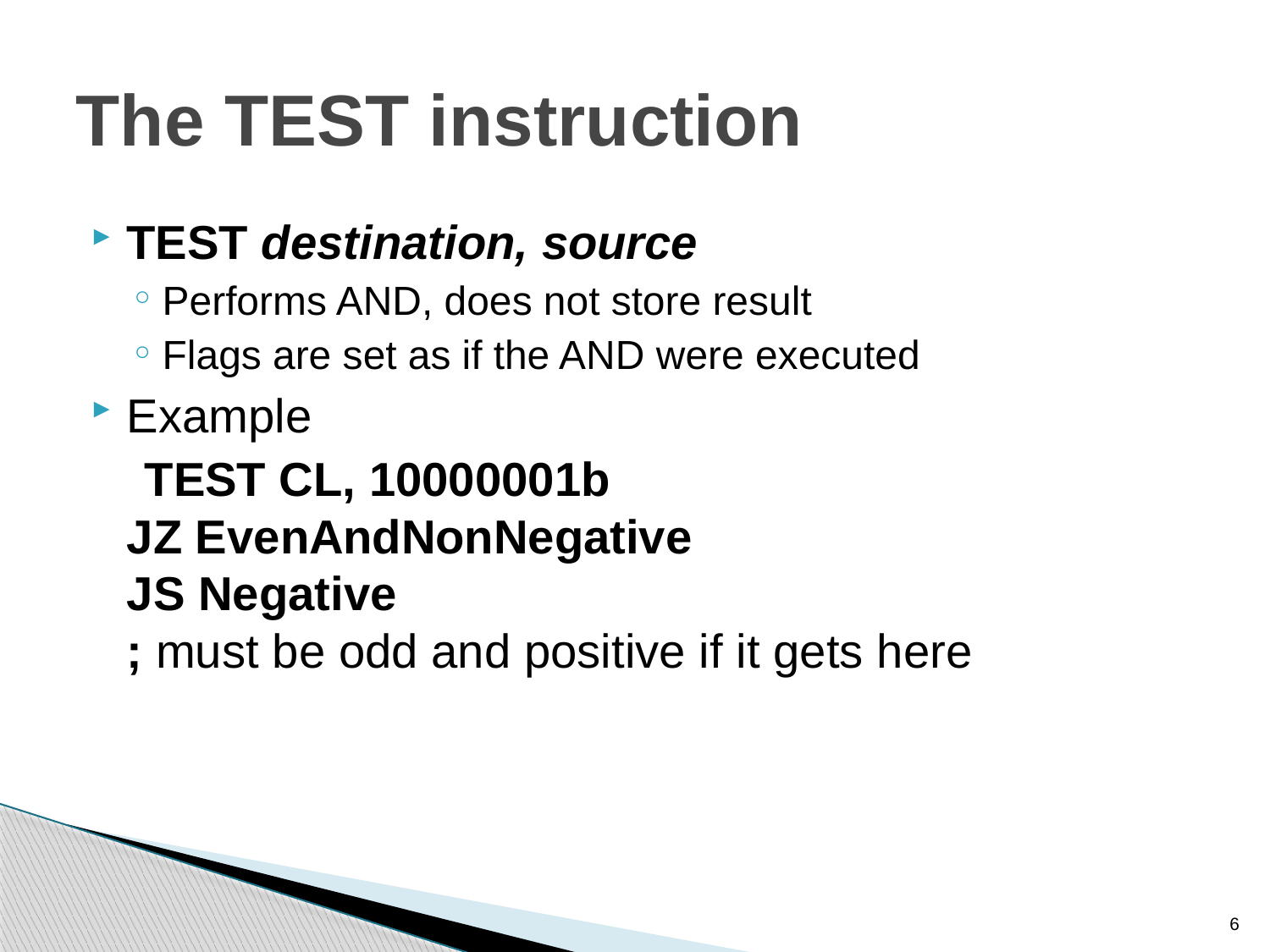

# The TEST instruction
TEST destination, source
Performs AND, does not store result
Flags are set as if the AND were executed
Example
    TEST CL, 10000001b
JZ EvenAndNonNegative
JS Negative
; must be odd and positive if it gets here
6